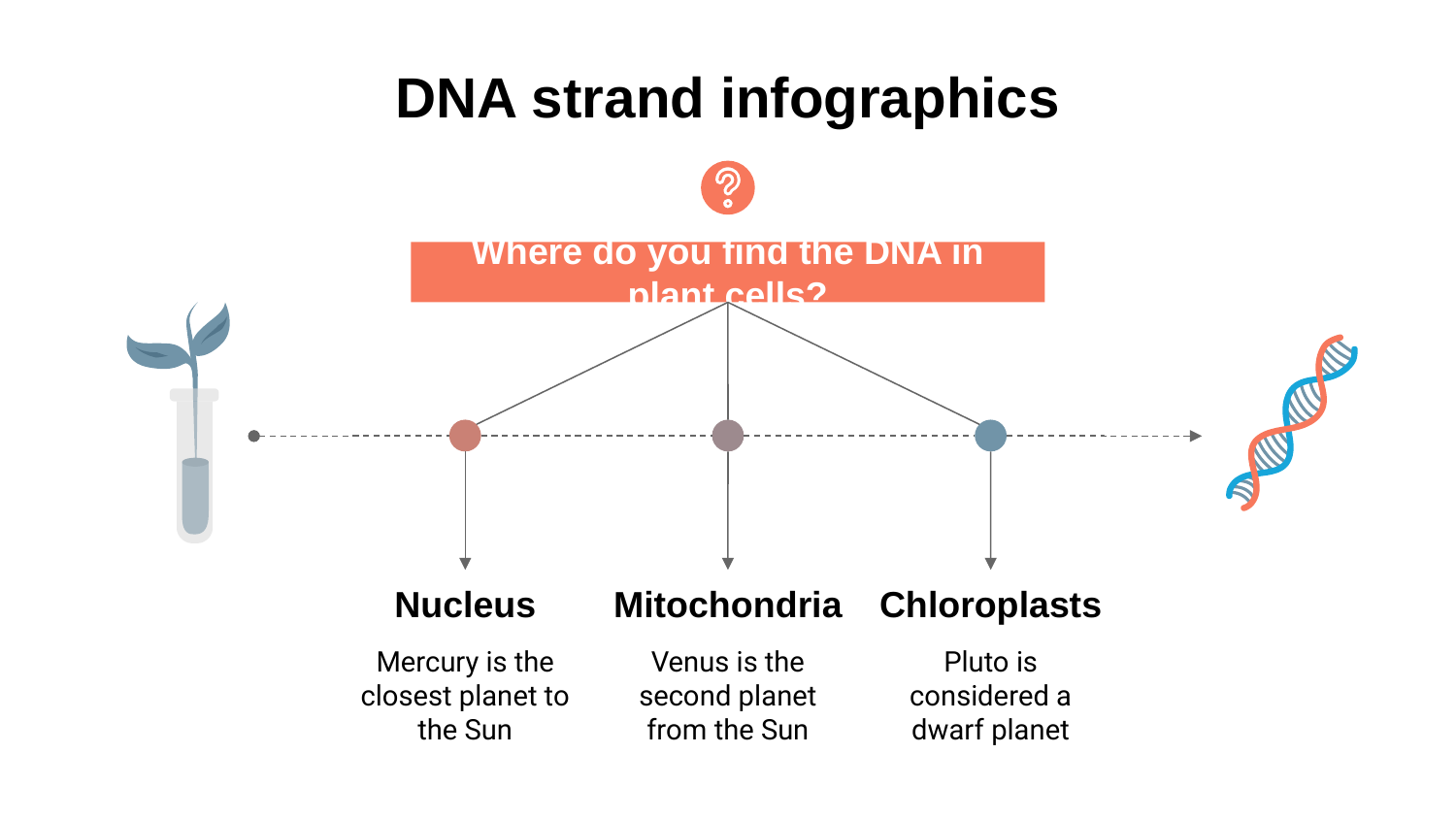

# DNA strand infographics

Where do you find the DNA in plant cells?

Nucleus
Mercury is the closest planet to the Sun
Mitochondria
Venus is the second planet from the Sun
Chloroplasts
Pluto is considered a dwarf planet